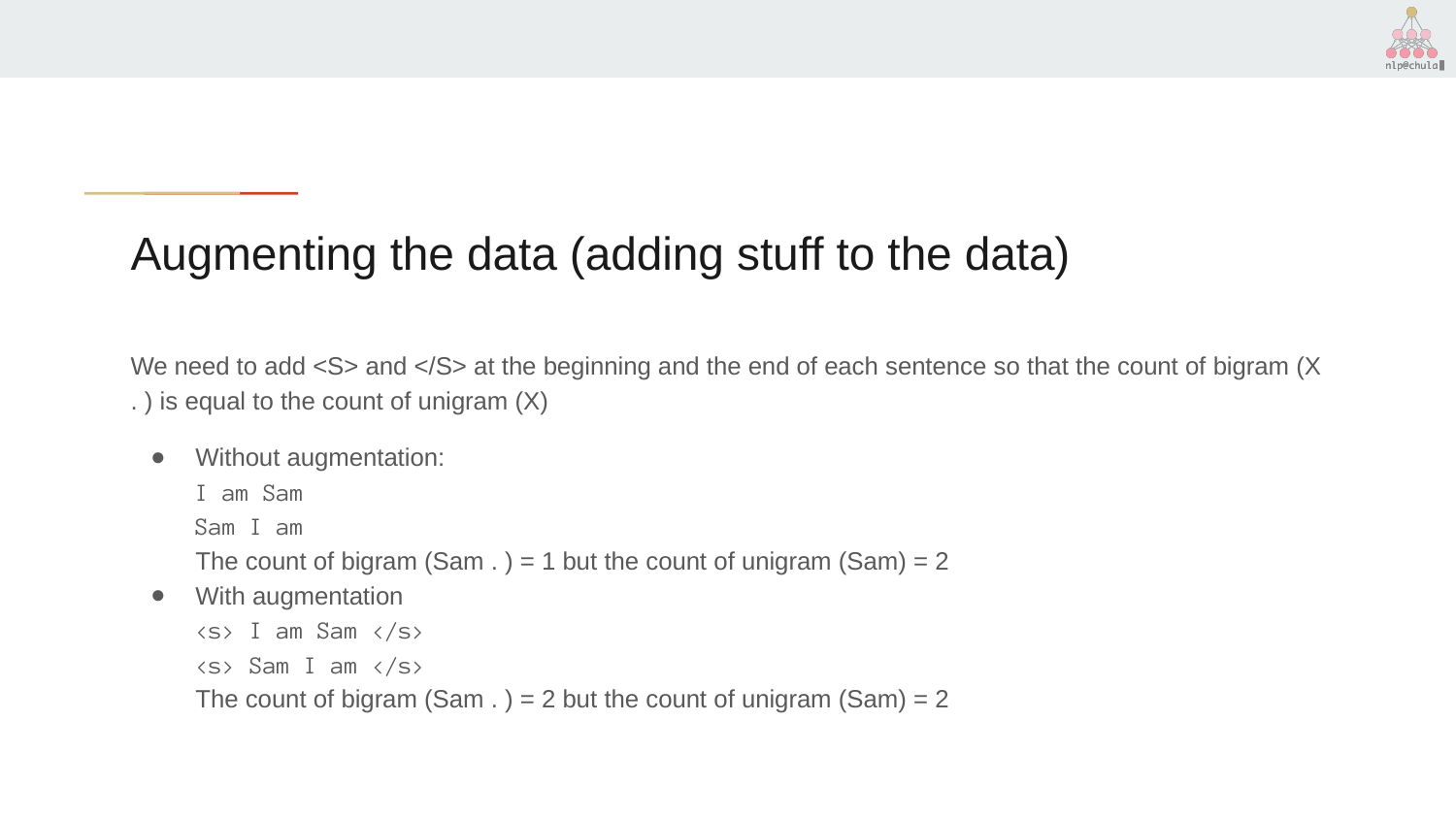

# Augmenting the data (adding stuff to the data)
We need to add <S> and </S> at the beginning and the end of each sentence so that the count of bigram (X . ) is equal to the count of unigram (X)
Without augmentation:
	I am Sam
	Sam I am
The count of bigram (Sam . ) = 1 but the count of unigram (Sam) = 2
With augmentation
	<s> I am Sam </s>
	<s> Sam I am </s>
The count of bigram (Sam . ) = 2 but the count of unigram (Sam) = 2